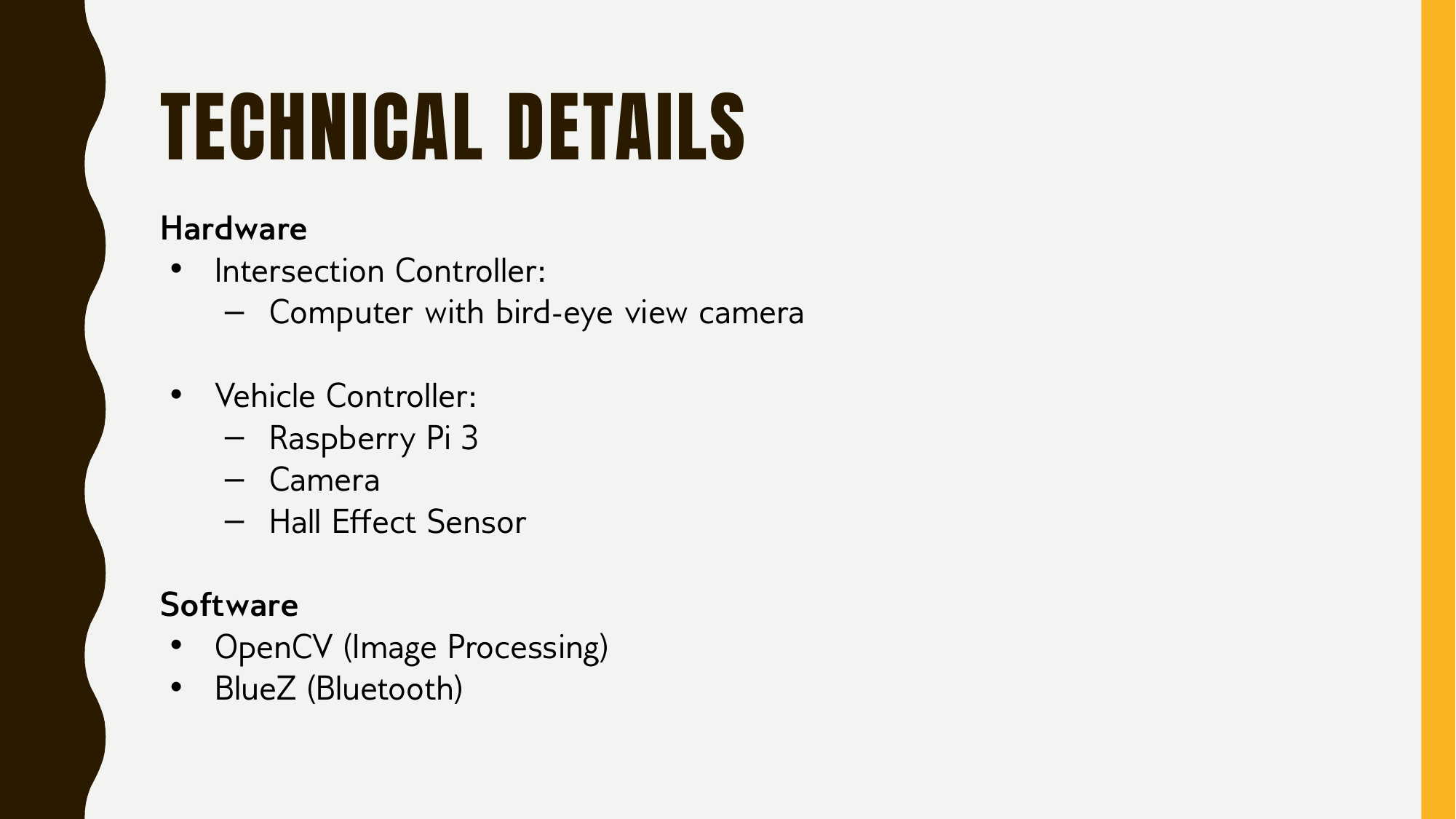

# TECHNICAL DETAILS
Hardware
Intersection Controller:
Computer with bird-eye view camera
Vehicle Controller:
Raspberry Pi 3
Camera
Hall Effect Sensor

Software
OpenCV (Image Processing)
BlueZ (Bluetooth)